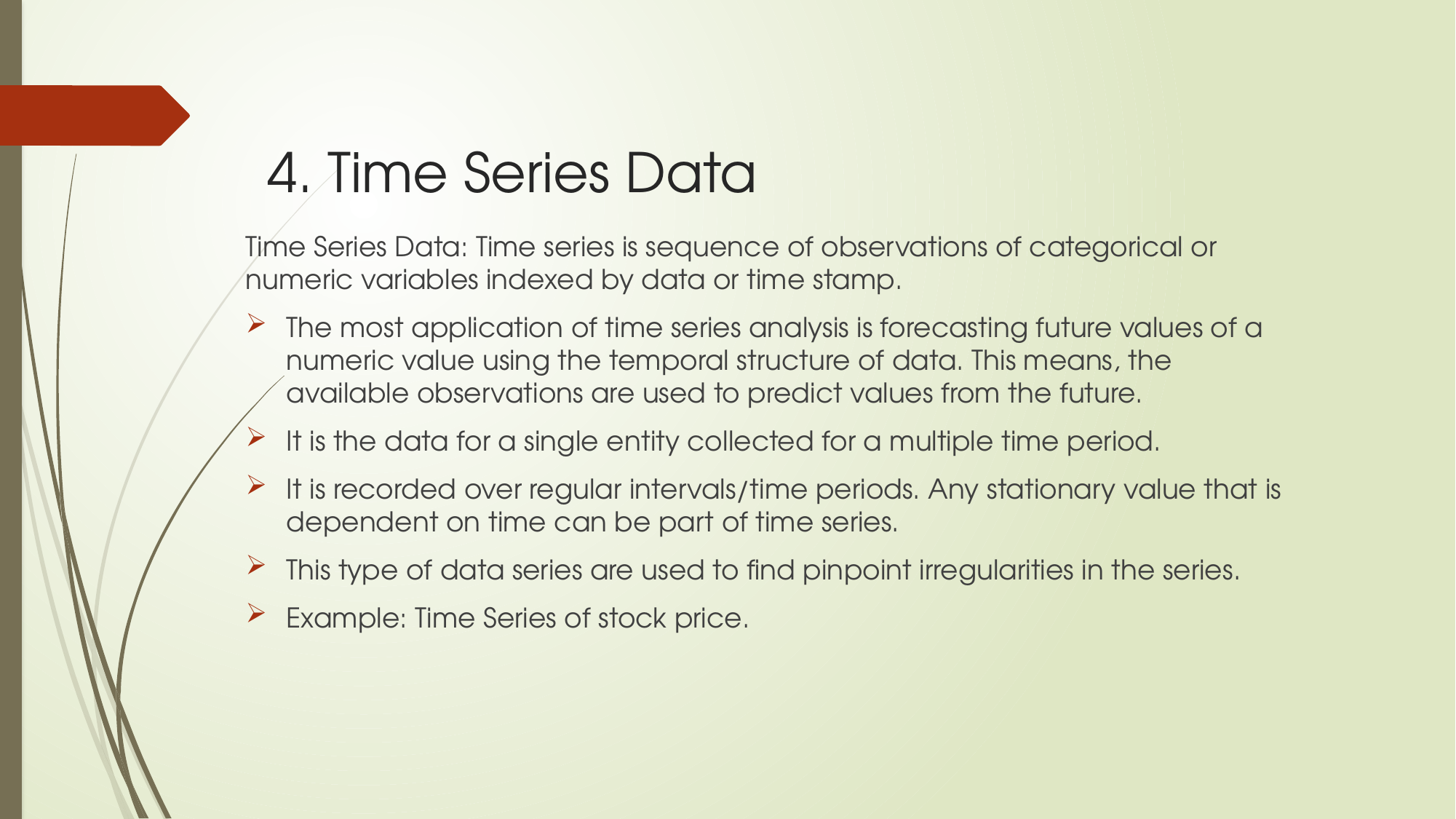

# 4. Time Series Data
Time Series Data: Time series is sequence of observations of categorical or numeric variables indexed by data or time stamp.
The most application of time series analysis is forecasting future values of a numeric value using the temporal structure of data. This means, the available observations are used to predict values from the future.
It is the data for a single entity collected for a multiple time period.
It is recorded over regular intervals/time periods. Any stationary value that is dependent on time can be part of time series.
This type of data series are used to find pinpoint irregularities in the series.
Example: Time Series of stock price.